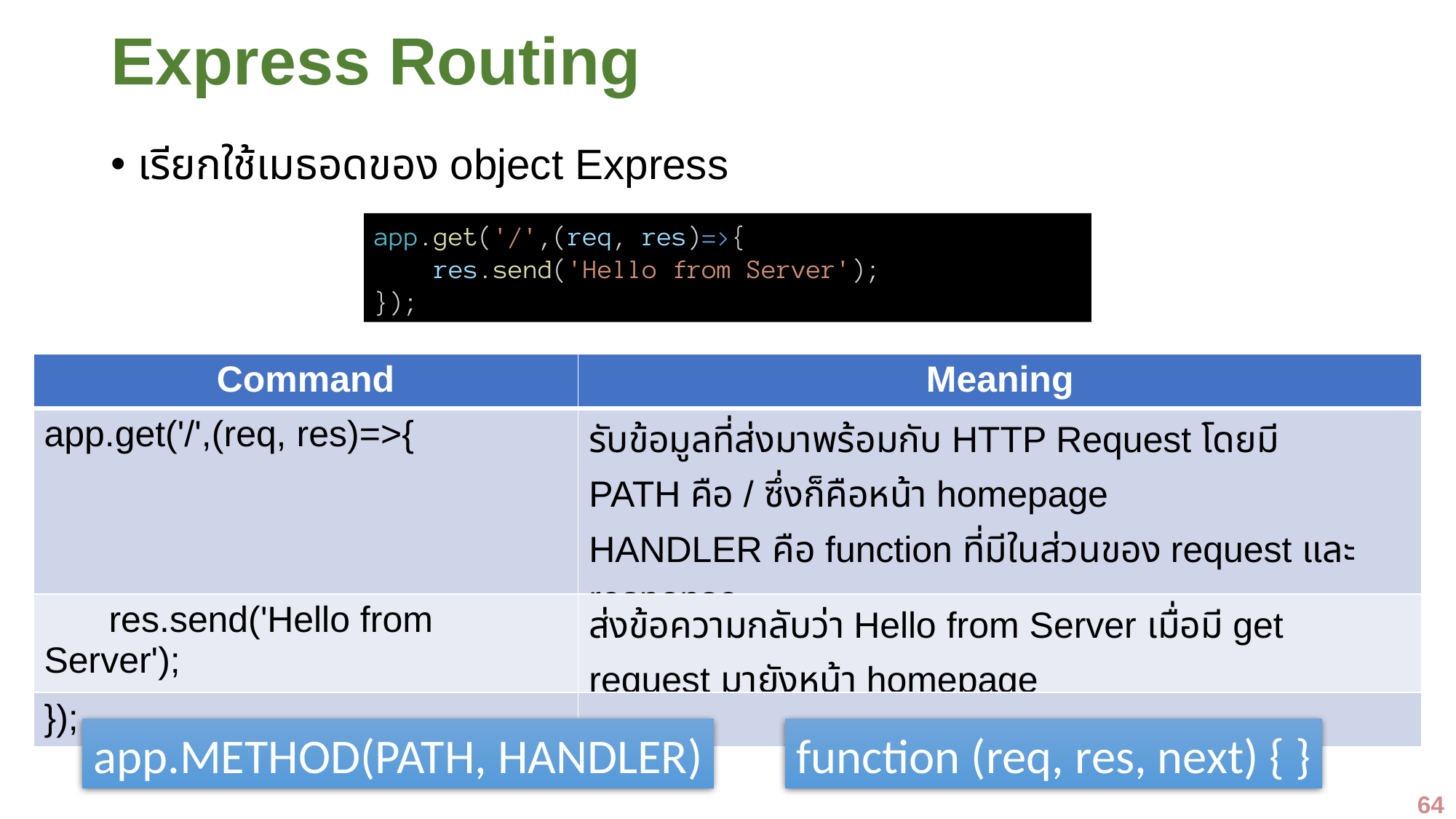

# Express Routing
เรียกใช้เมธอดของ object Express

app.get('/',(req, res)=>{
    res.send('Hello from Server');
});
| Command | Meaning |
| --- | --- |
| app.get('/',(req, res)=>{ | รับข้อมูลที่ส่งมาพร้อมกับ HTTP Request โดยมี PATH คือ / ซึ่งก็คือหน้า homepage HANDLER คือ function ที่มีในส่วนของ request และ response |
| res.send('Hello from Server'); | ส่งข้อความกลับว่า Hello from Server เมื่อมี get request มายังหน้า homepage |
| }); |  |
app.METHOD(PATH, HANDLER)
function (req, res, next) { }
64